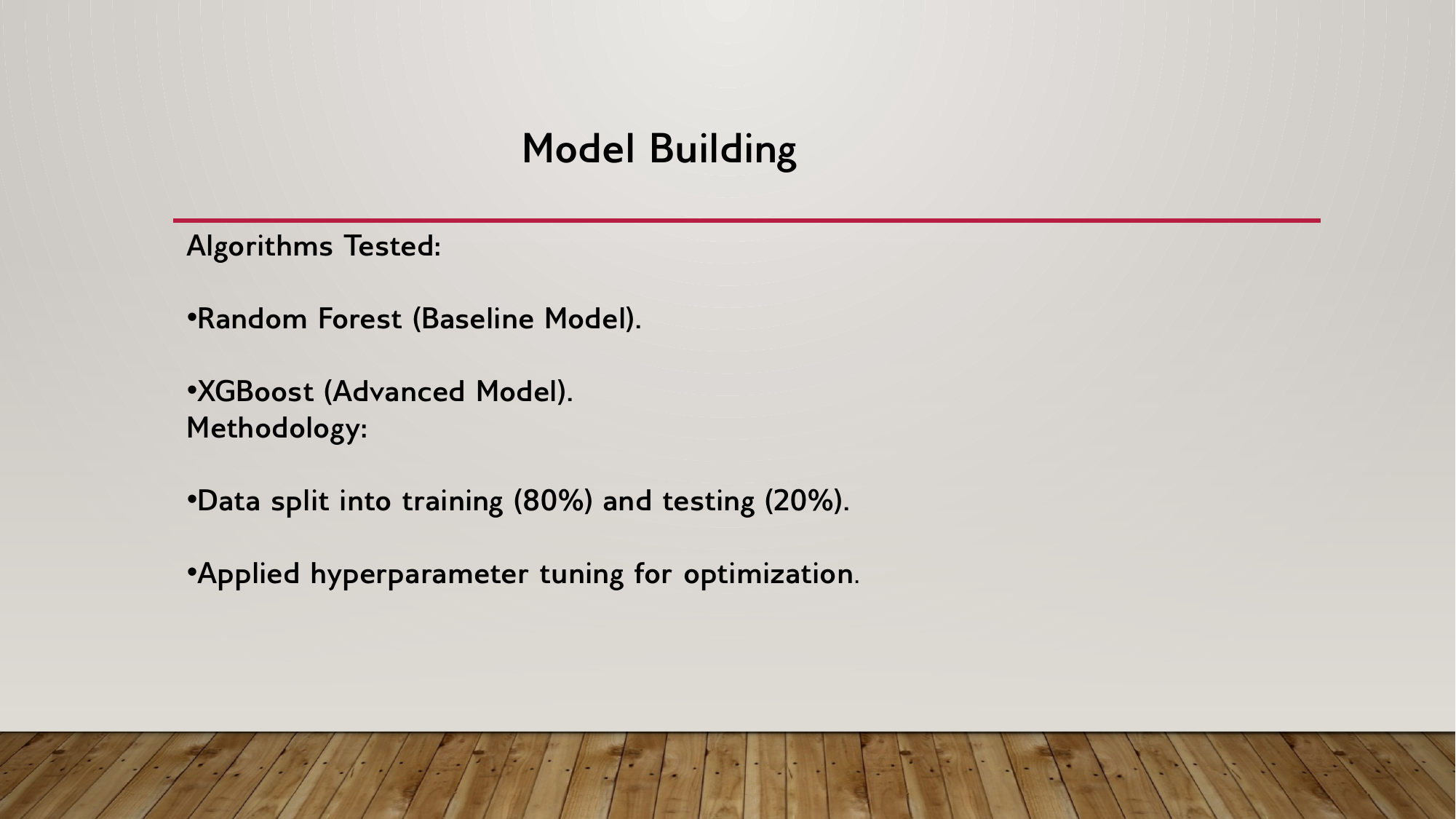

Model Building
Algorithms Tested:

Random Forest (Baseline Model).

XGBoost (Advanced Model).
Methodology:

Data split into training (80%) and testing (20%).

Applied hyperparameter tuning for optimization.